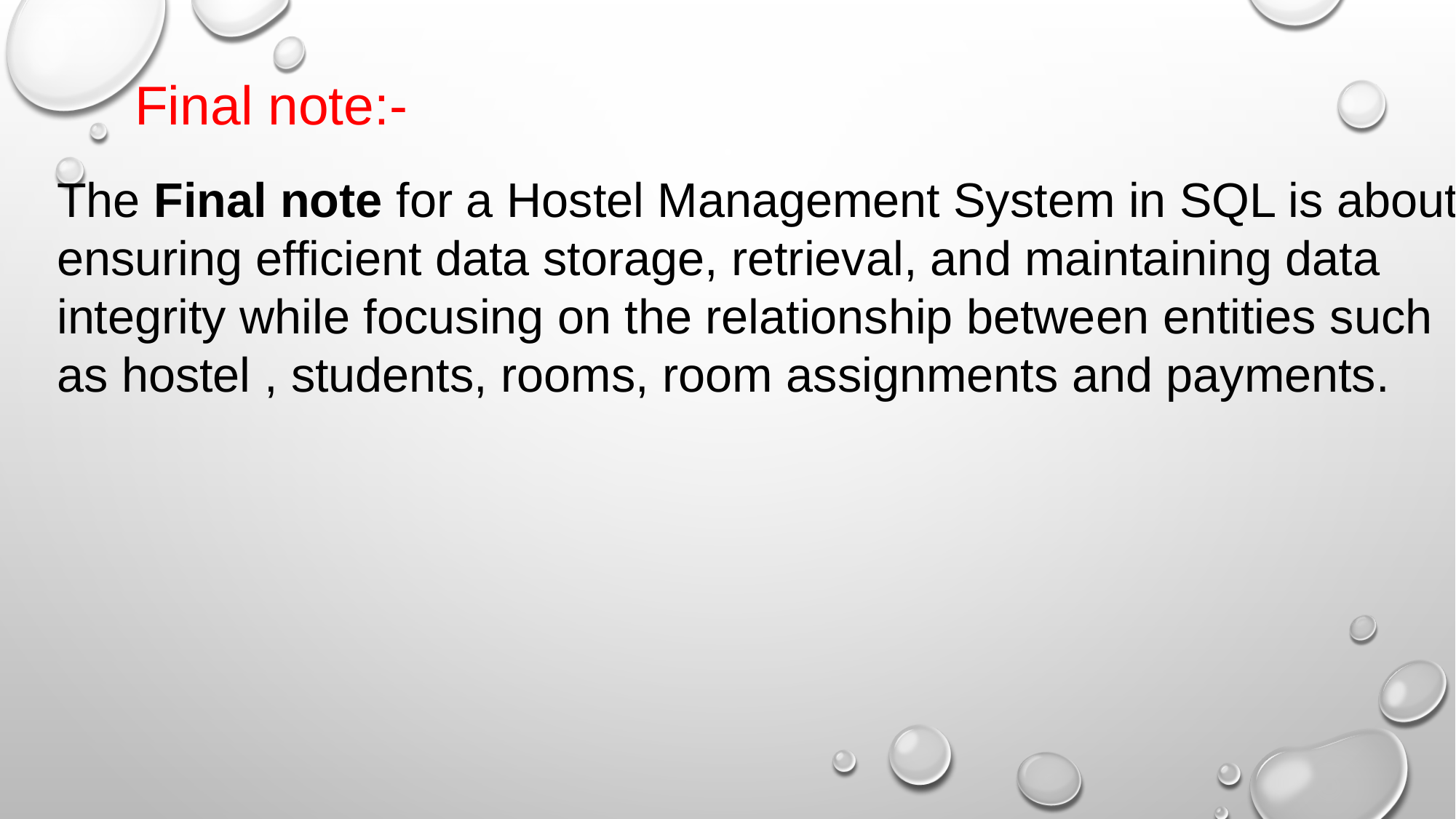

Final note:-
The Final note for a Hostel Management System in SQL is about
ensuring efficient data storage, retrieval, and maintaining data
integrity while focusing on the relationship between entities such
as hostel , students, rooms, room assignments and payments.